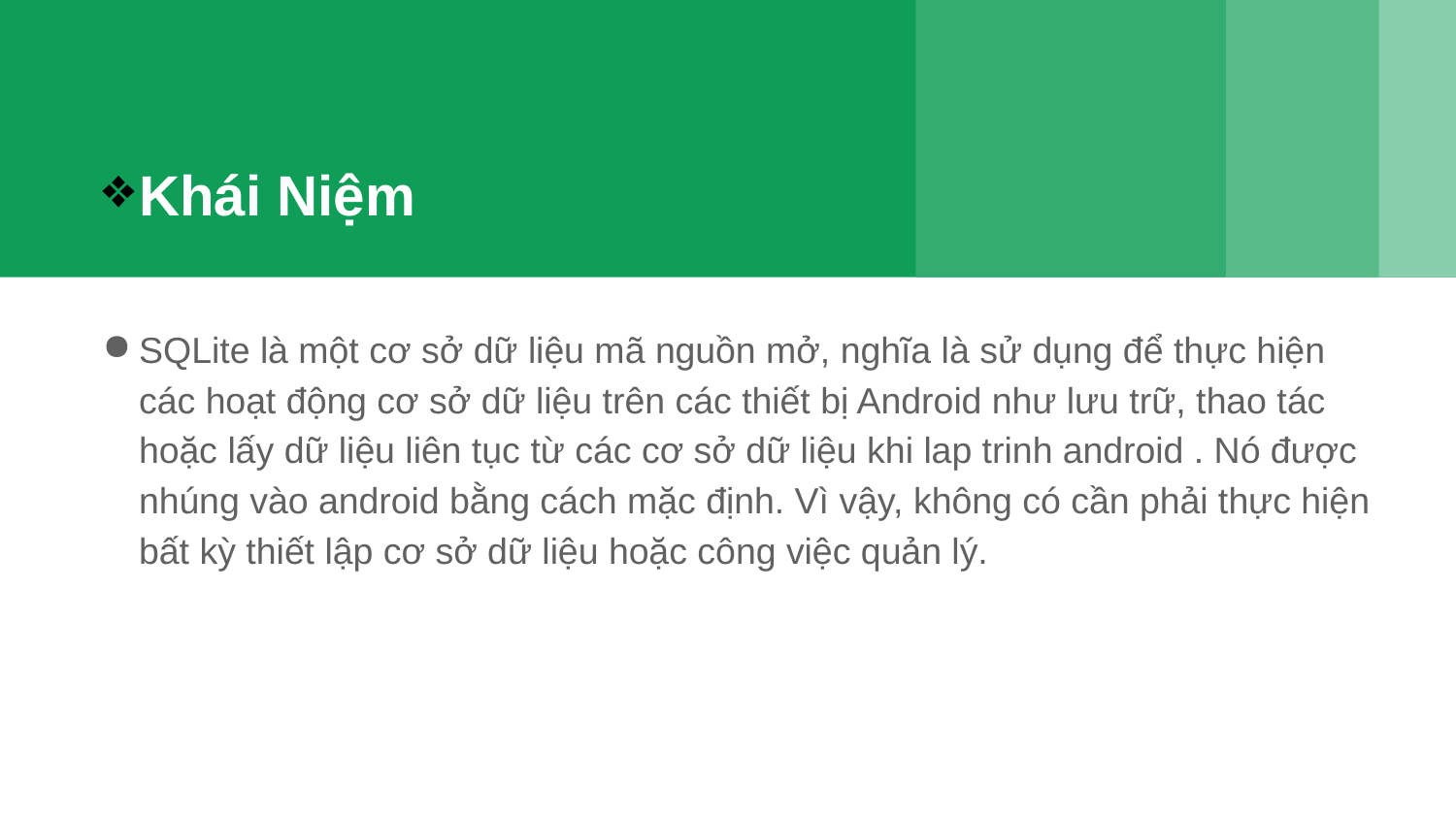

# Khái Niệm
SQLite là một cơ sở dữ liệu mã nguồn mở, nghĩa là sử dụng để thực hiện các hoạt động cơ sở dữ liệu trên các thiết bị Android như lưu trữ, thao tác hoặc lấy dữ liệu liên tục từ các cơ sở dữ liệu khi lap trinh android . Nó được nhúng vào android bằng cách mặc định. Vì vậy, không có cần phải thực hiện bất kỳ thiết lập cơ sở dữ liệu hoặc công việc quản lý.